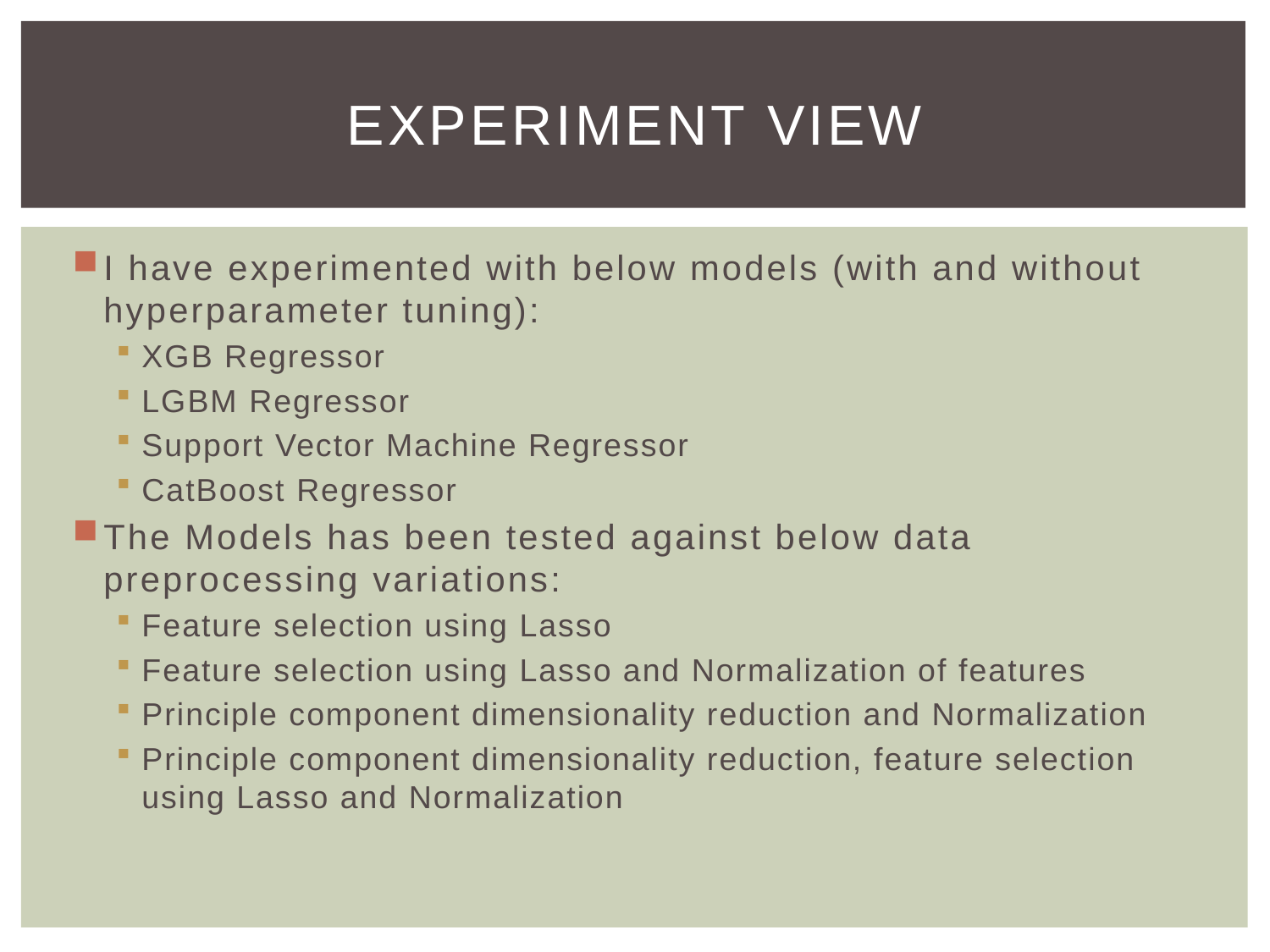

# Experiment View
I have experimented with below models (with and without hyperparameter tuning):
XGB Regressor
LGBM Regressor
Support Vector Machine Regressor
CatBoost Regressor
The Models has been tested against below data preprocessing variations:
Feature selection using Lasso
Feature selection using Lasso and Normalization of features
Principle component dimensionality reduction and Normalization
Principle component dimensionality reduction, feature selection using Lasso and Normalization